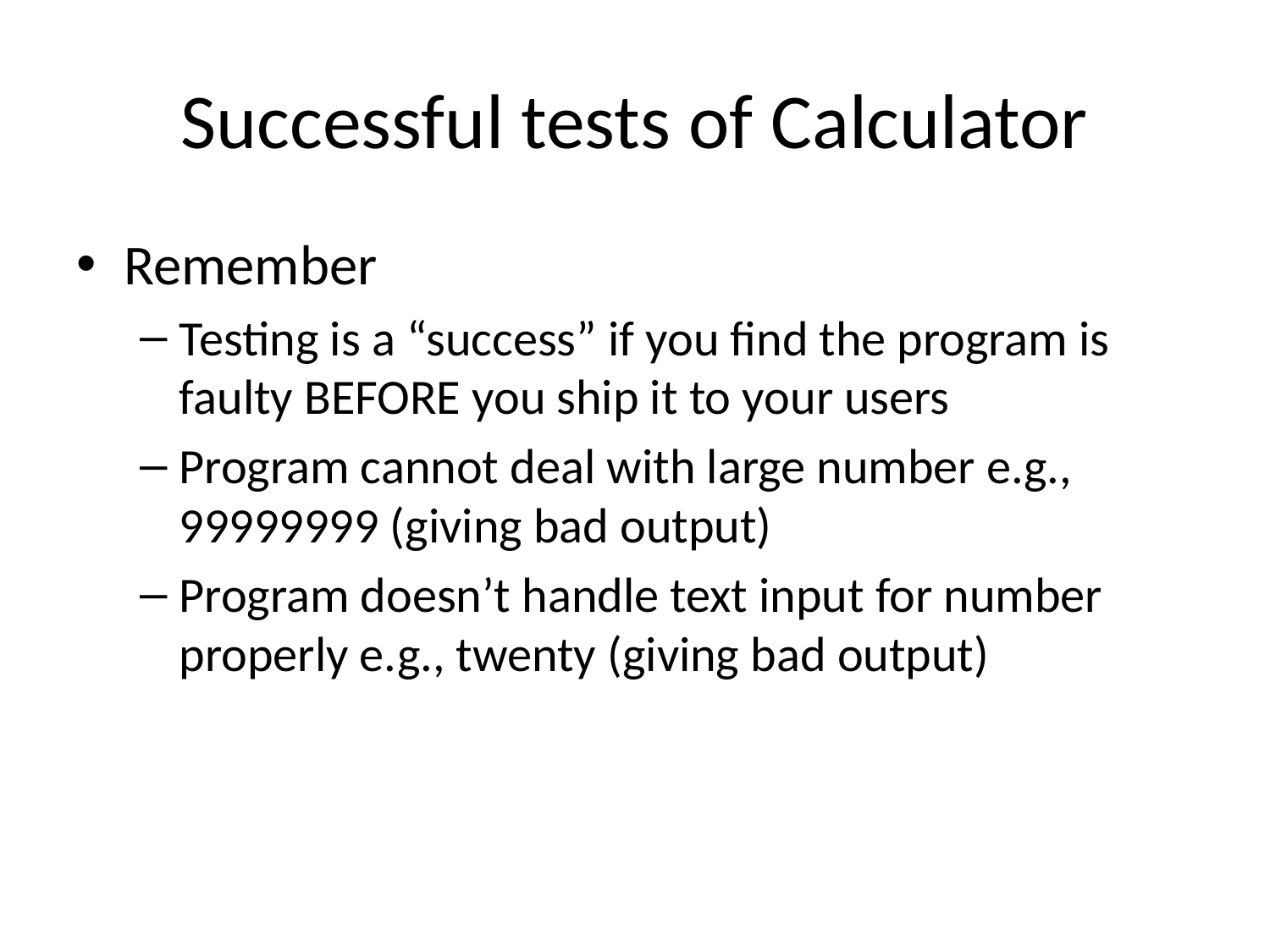

# Successful tests of Calculator
Remember
Testing is a “success” if you find the program is faulty BEFORE you ship it to your users
Program cannot deal with large number e.g., 99999999 (giving bad output)
Program doesn’t handle text input for number properly e.g., twenty (giving bad output)